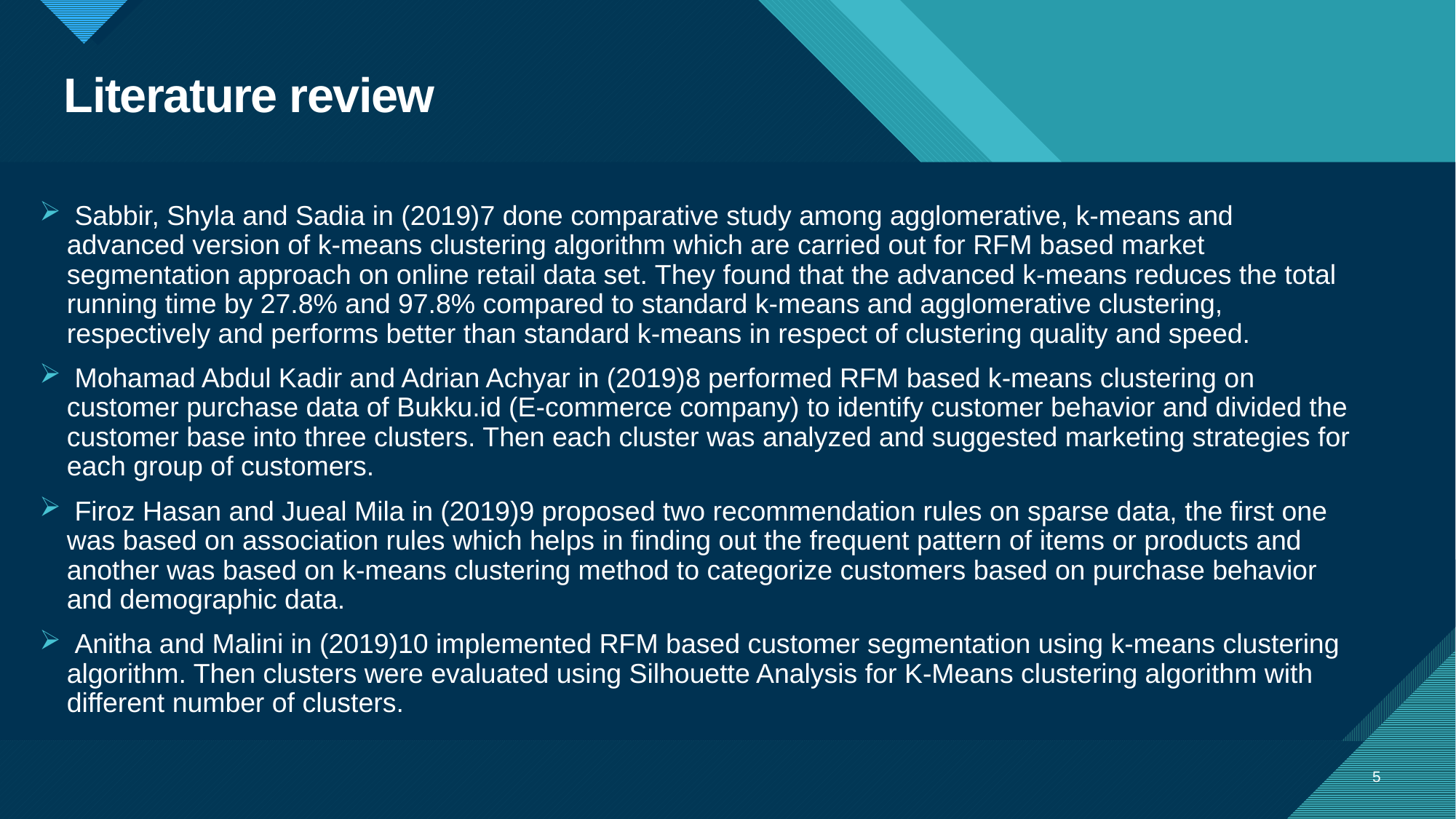

# Literature review
 Sabbir, Shyla and Sadia in (2019)7 done comparative study among agglomerative, k-means and advanced version of k-means clustering algorithm which are carried out for RFM based market segmentation approach on online retail data set. They found that the advanced k-means reduces the total running time by 27.8% and 97.8% compared to standard k-means and agglomerative clustering, respectively and performs better than standard k-means in respect of clustering quality and speed.
 Mohamad Abdul Kadir and Adrian Achyar in (2019)8 performed RFM based k-means clustering on customer purchase data of Bukku.id (E-commerce company) to identify customer behavior and divided the customer base into three clusters. Then each cluster was analyzed and suggested marketing strategies for each group of customers.
 Firoz Hasan and Jueal Mila in (2019)9 proposed two recommendation rules on sparse data, the first one was based on association rules which helps in finding out the frequent pattern of items or products and another was based on k-means clustering method to categorize customers based on purchase behavior and demographic data.
 Anitha and Malini in (2019)10 implemented RFM based customer segmentation using k-means clustering algorithm. Then clusters were evaluated using Silhouette Analysis for K-Means clustering algorithm with different number of clusters.
5